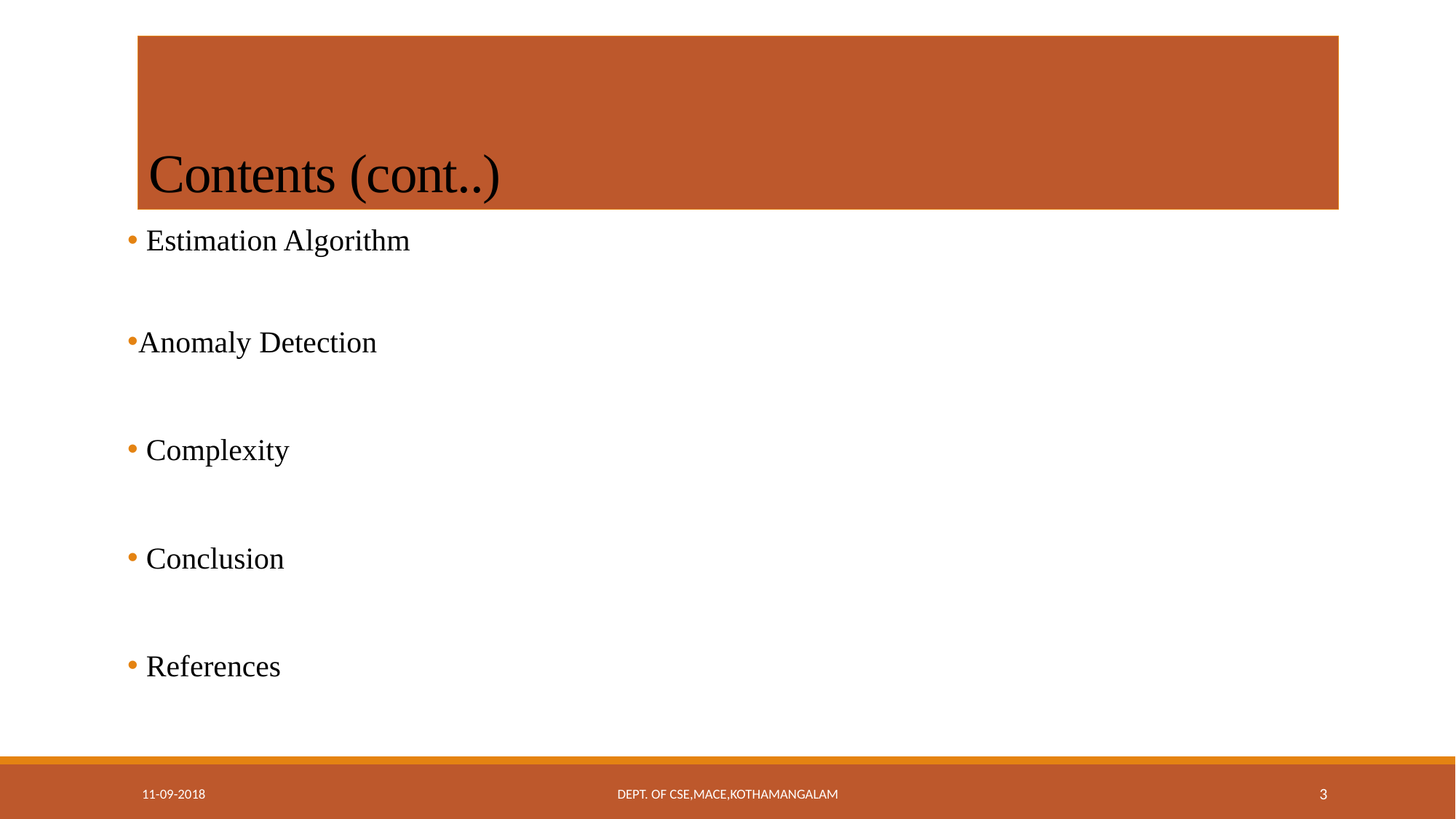

# Contents (cont..)
 Estimation Algorithm

Anomaly Detection

 Complexity

 Conclusion

 References
11-09-2018
Dept. of CSE,MACE,Kothamangalam
3